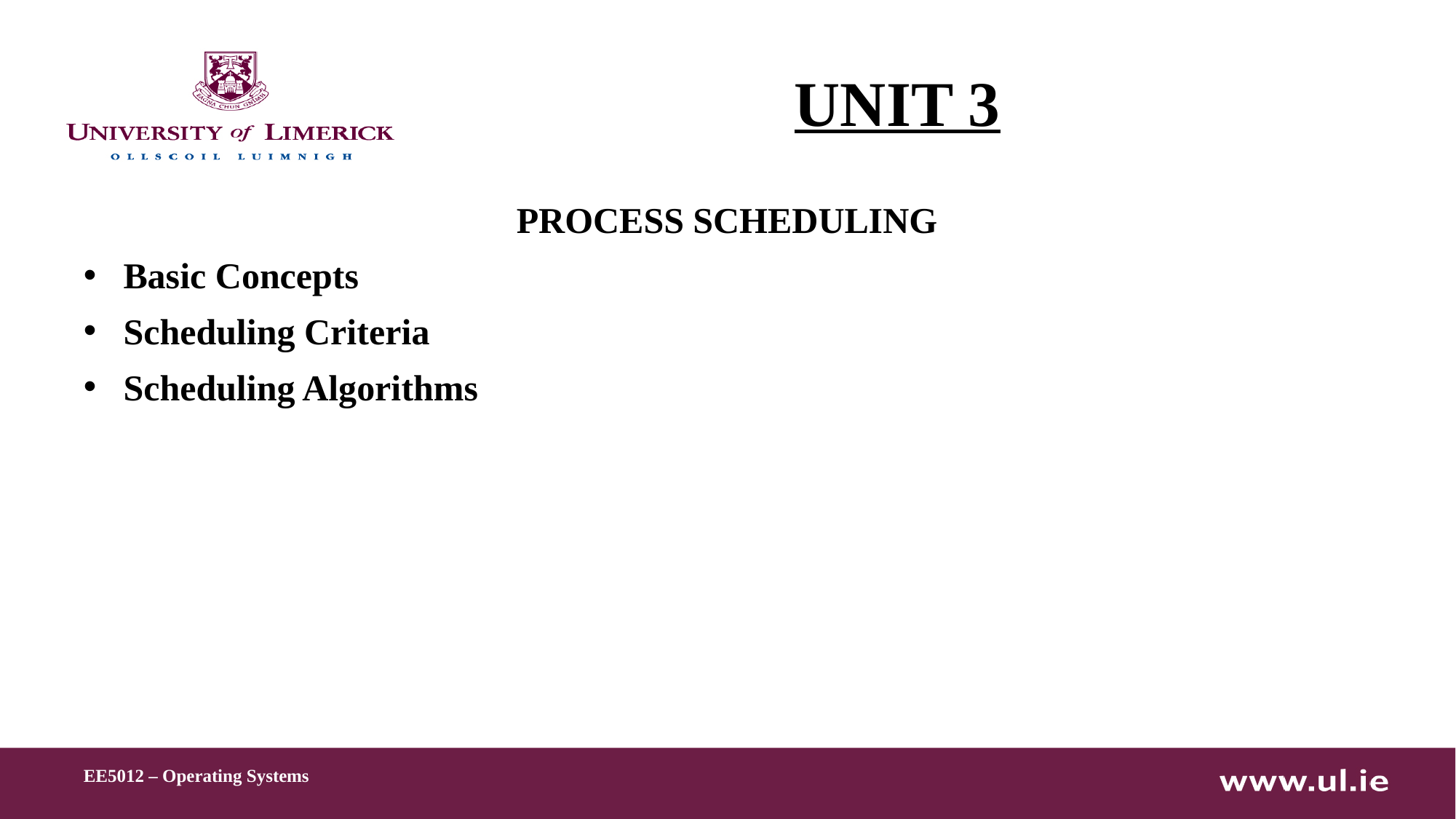

# UNIT 3
PROCESS SCHEDULING
Basic Concepts
Scheduling Criteria
Scheduling Algorithms
EE5012 – Operating Systems